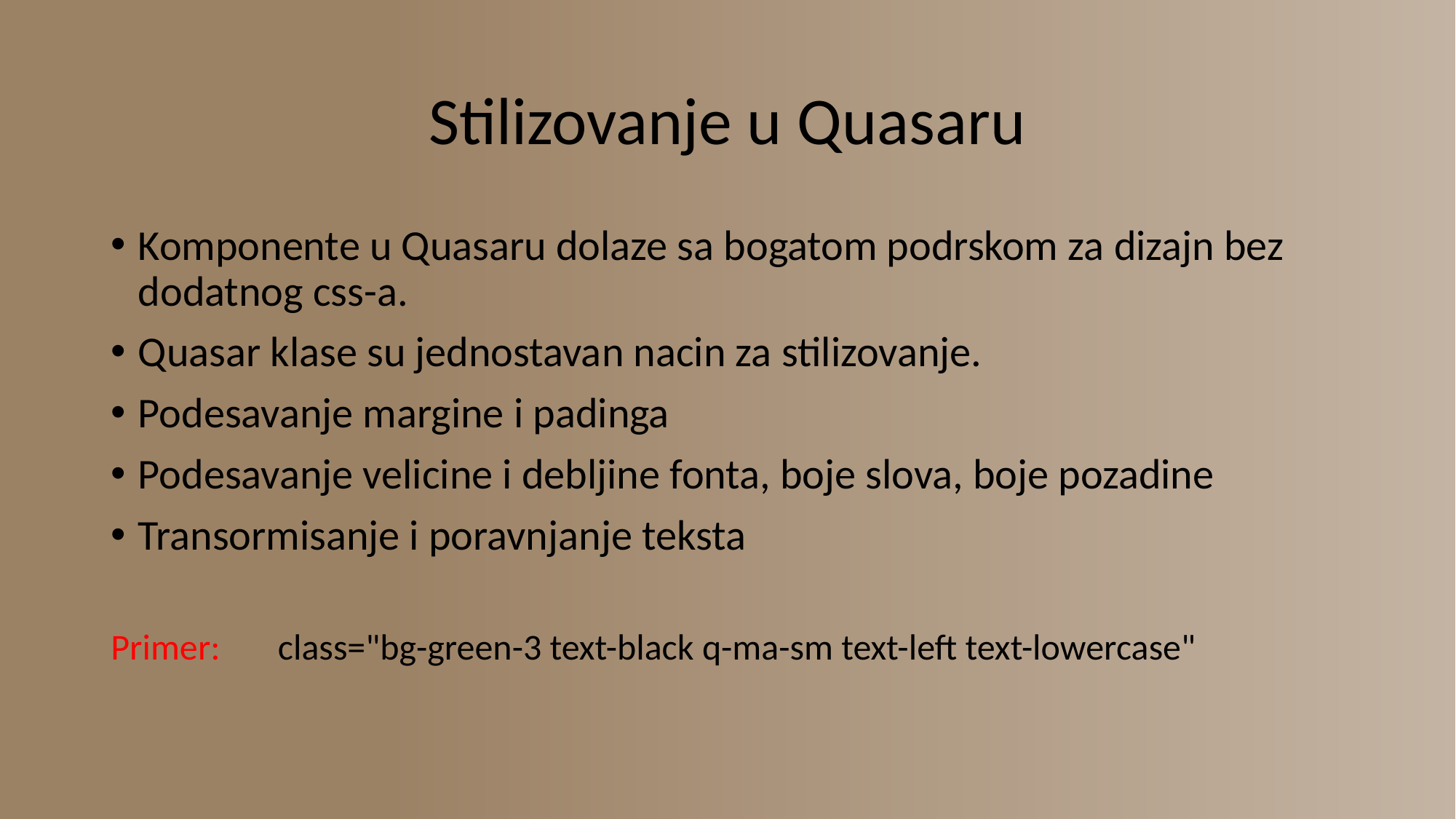

# Stilizovanje u Quasaru
Komponente u Quasaru dolaze sa bogatom podrskom za dizajn bez dodatnog css-a.
Quasar klase su jednostavan nacin za stilizovanje.
Podesavanje margine i padinga
Podesavanje velicine i debljine fonta, boje slova, boje pozadine
Transormisanje i poravnjanje teksta

Primer:       class="bg-green-3 text-black q-ma-sm text-left text-lowercase"